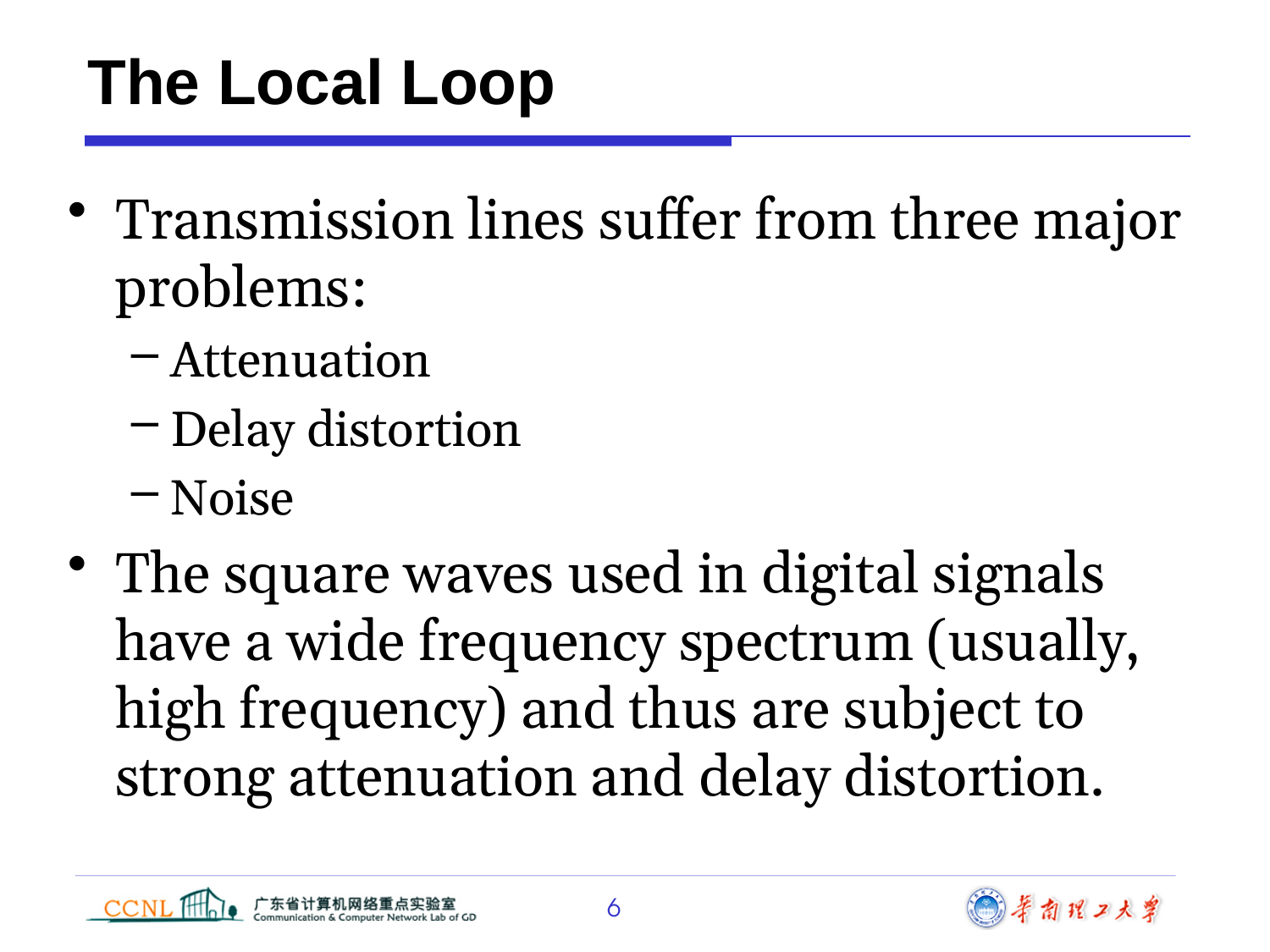

# The Local Loop
Transmission lines suffer from three major problems:
Attenuation
Delay distortion
Noise
The square waves used in digital signals have a wide frequency spectrum (usually, high frequency) and thus are subject to strong attenuation and delay distortion.